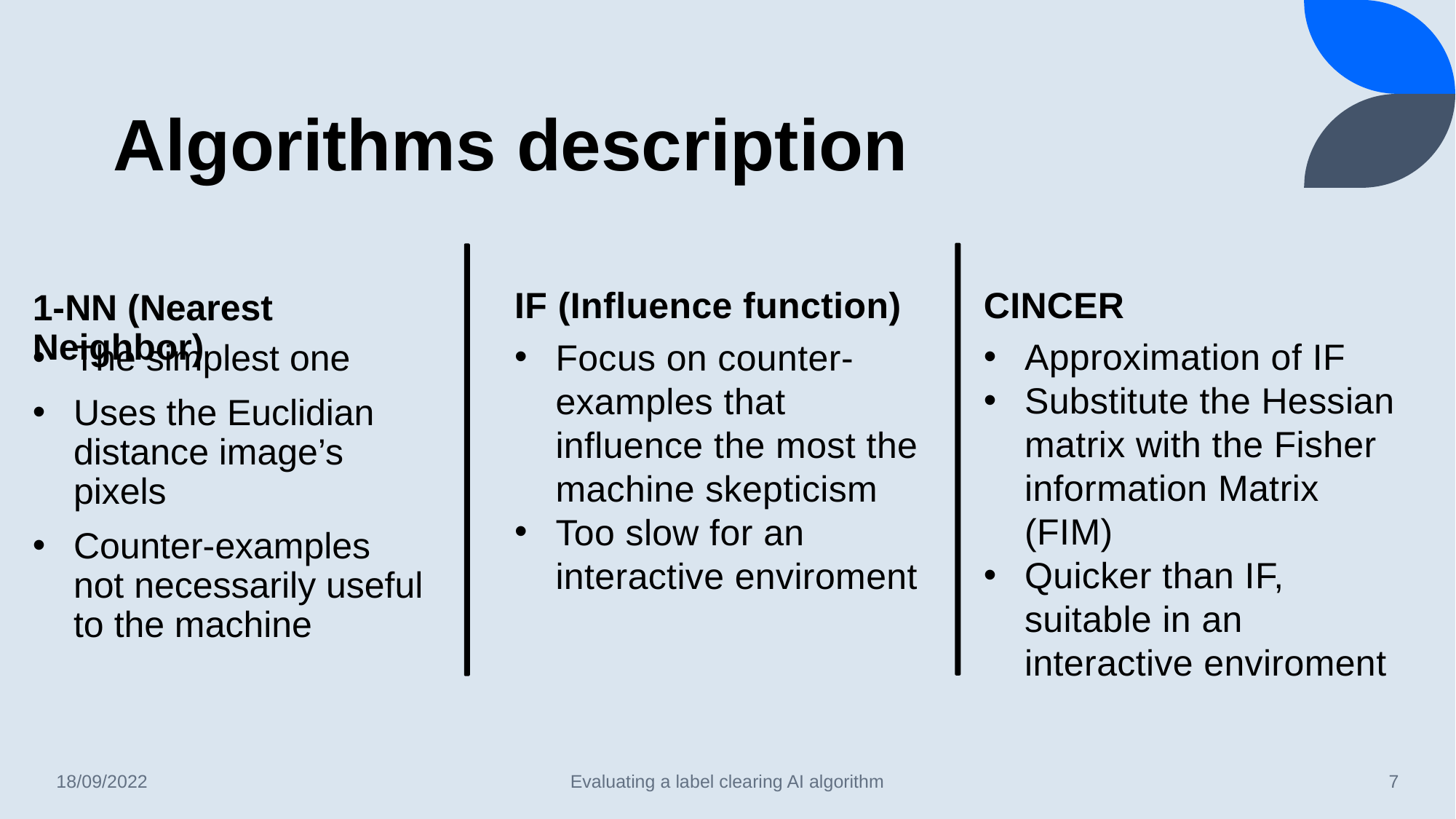

Algorithms description

1-NN (Nearest Neighbor)
IF (Influence function)
CINCER
The simplest one
Uses the Euclidian distance image’s pixels
Counter-examples not necessarily useful to the machine
Focus on counter-examples that influence the most the machine skepticism
Too slow for an interactive enviroment
Approximation of IF
Substitute the Hessian matrix with the Fisher information Matrix (FIM)
Quicker than IF, suitable in an interactive enviroment
18/09/2022
Evaluating a label clearing AI algorithm
7